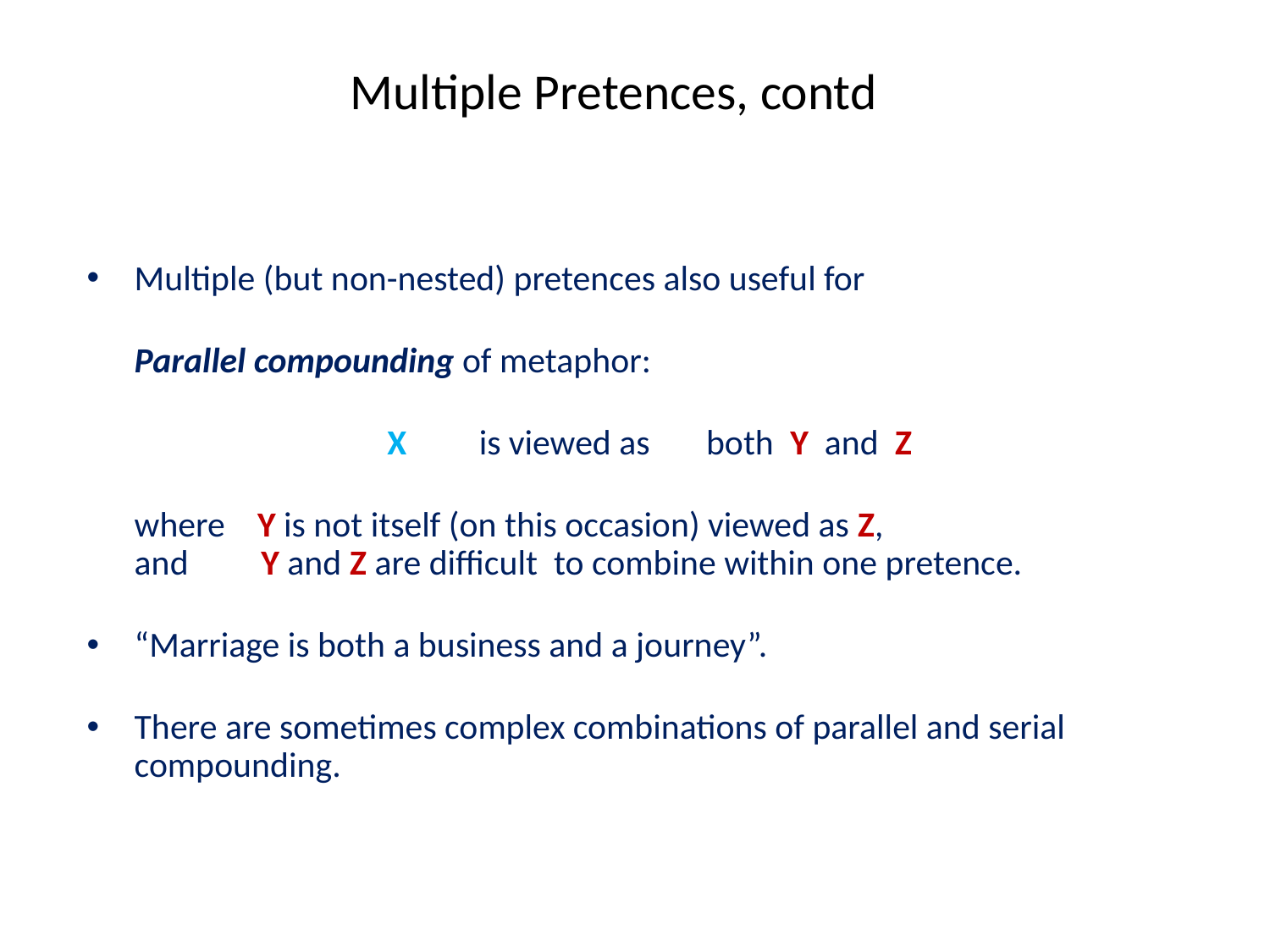

# Multiple Pretences, contd

Multiple (but non-nested) pretences also useful for
Parallel compounding of metaphor:
X         is viewed as       both  Y  and  Z
where    Y is not itself (on this occasion) viewed as Z,
and         Y and Z are difficult  to combine within one pretence.
“Marriage is both a business and a journey”.
There are sometimes complex combinations of parallel and serial compounding.